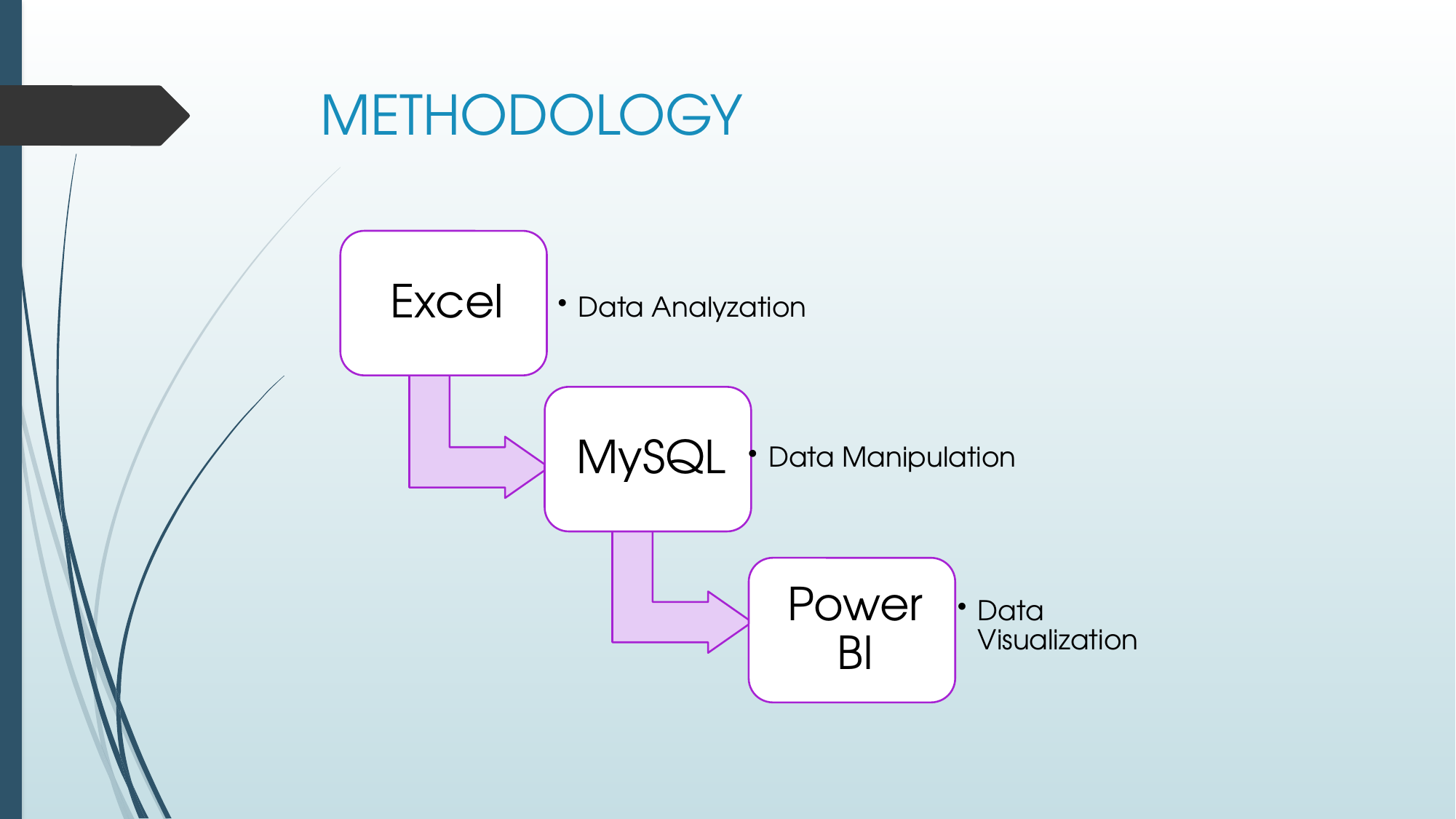

# METHODOLOGY
Excel
Data Analyzation
MySQL
Data Manipulation
Power BI
Data Visualization